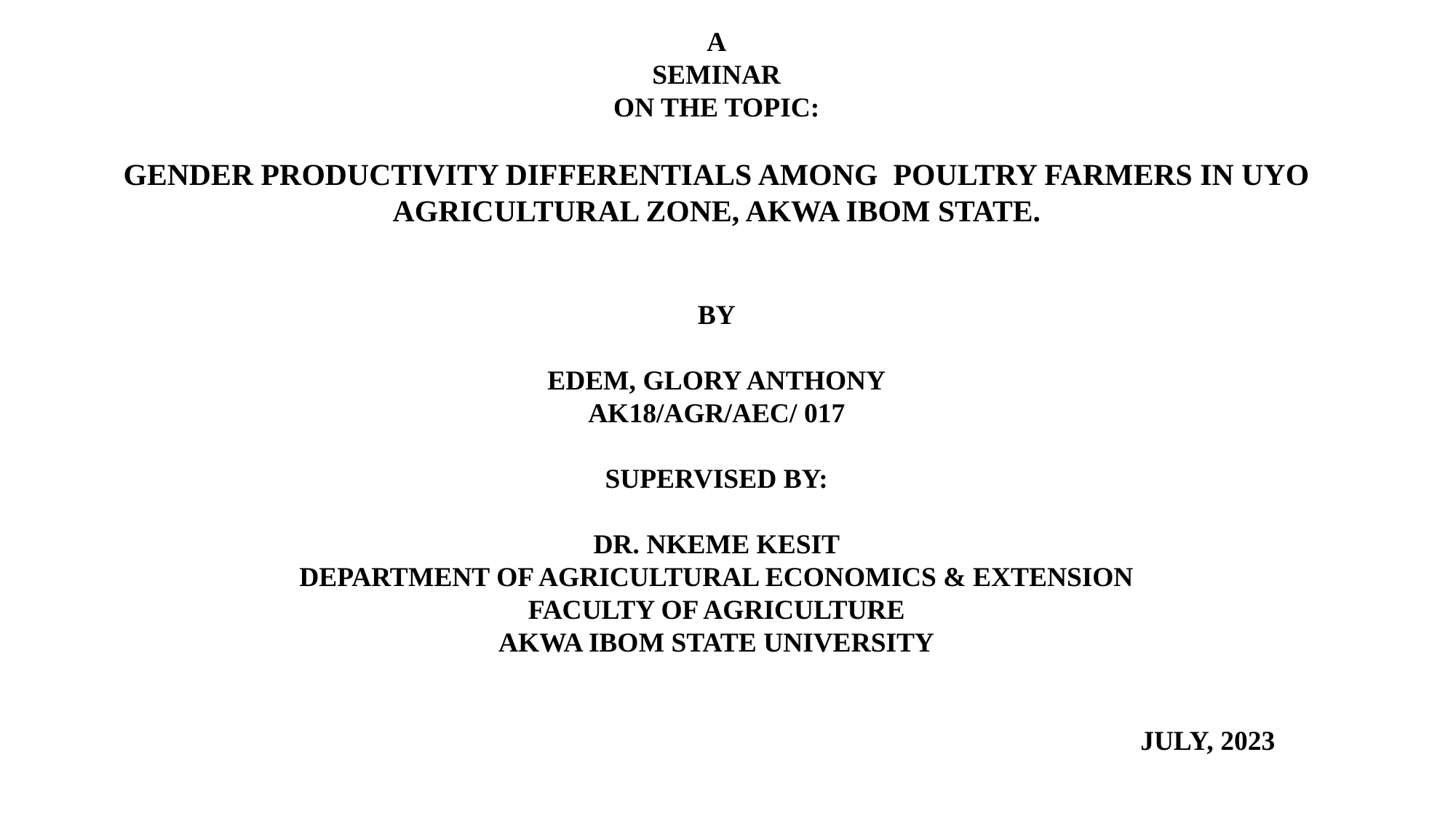

A
SEMINAR
ON THE TOPIC:

GENDER PRODUCTIVITY DIFFERENTIALS AMONG  POULTRY FARMERS IN UYO AGRICULTURAL ZONE, AKWA IBOM STATE.

BY

EDEM, GLORY ANTHONY
AK18/AGR/AEC/ 017

SUPERVISED BY:

DR. NKEME KESIT
DEPARTMENT OF AGRICULTURAL ECONOMICS & EXTENSION
FACULTY OF AGRICULTURE
AKWA IBOM STATE UNIVERSITY

									JULY, 2023